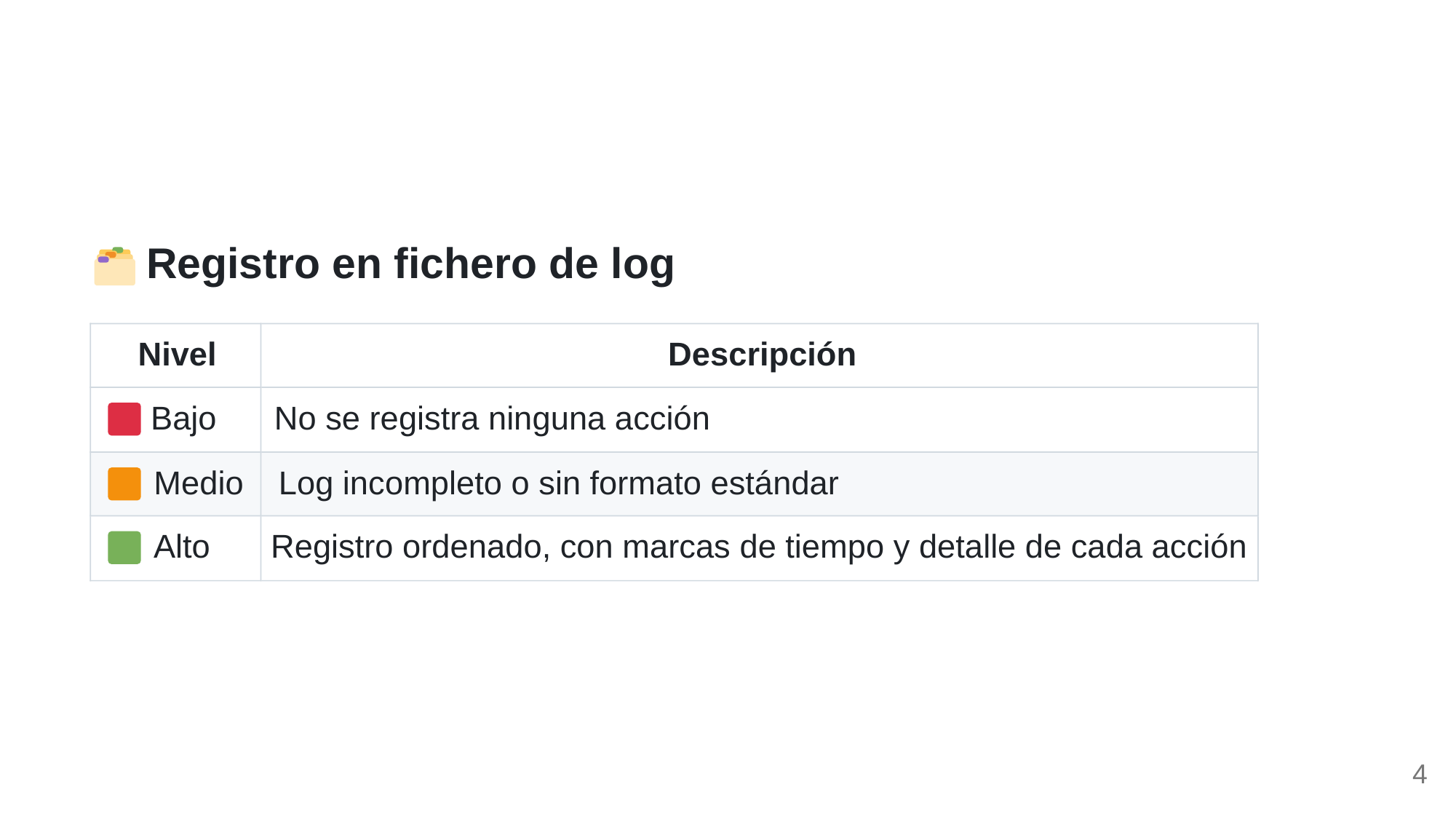

Registro en fichero de log

Nivel
Descripción

 Bajo
No se registra ninguna acción

 Medio
Log incompleto o sin formato estándar

 Alto
Registro ordenado, con marcas de tiempo y detalle de cada acción

4